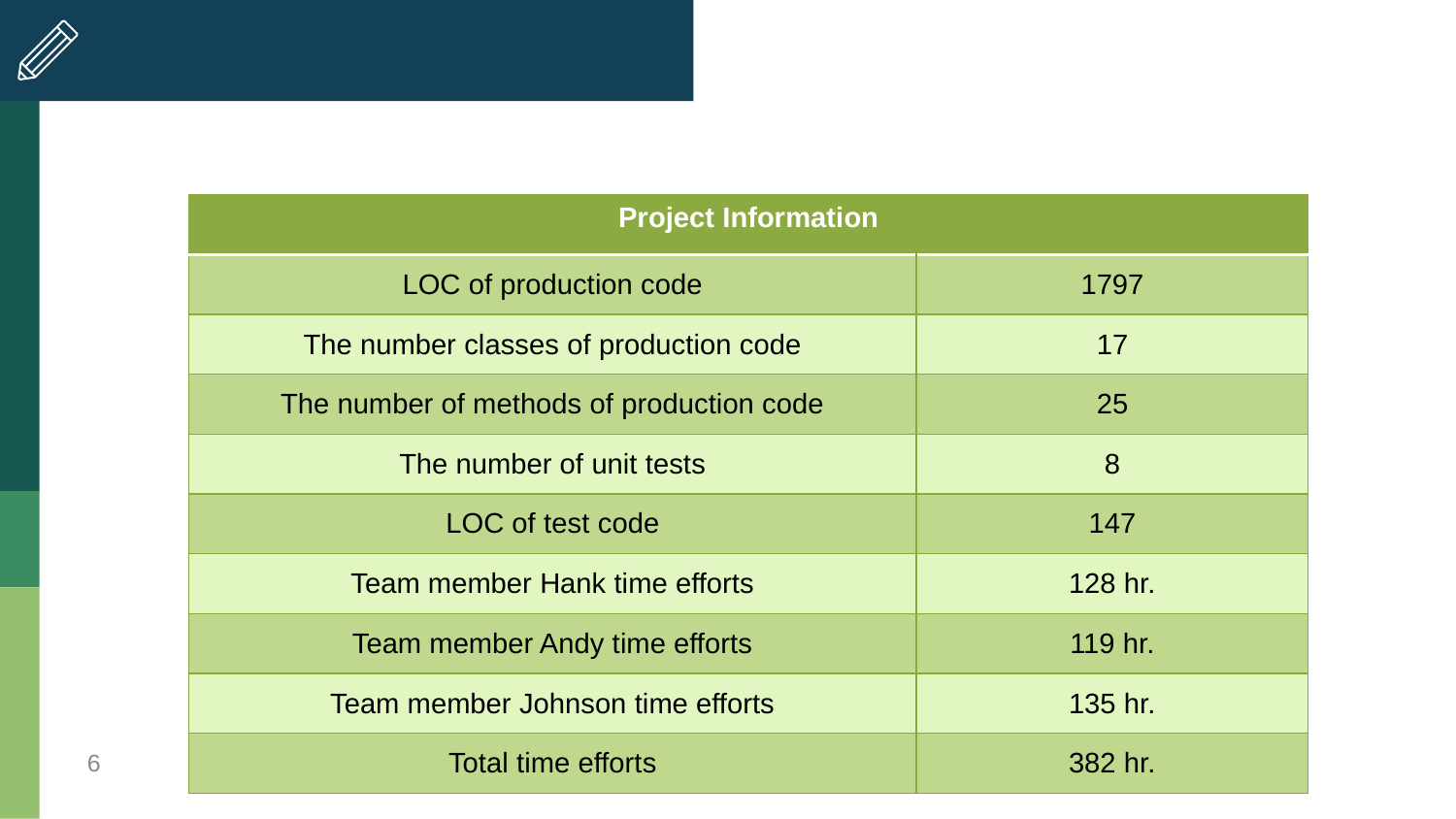

# Project Information
| Project Information |  |
| --- | --- |
| LOC of production code | 1797 |
| The number classes of production code | 17 |
| The number of methods of production code | 25 |
| The number of unit tests | 8 |
| LOC of test code | 147 |
| Team member Hank time efforts | 128 hr. |
| Team member Andy time efforts | 119 hr. |
| Team member Johnson time efforts | 135 hr. |
| Total time efforts | 382 hr. |
6